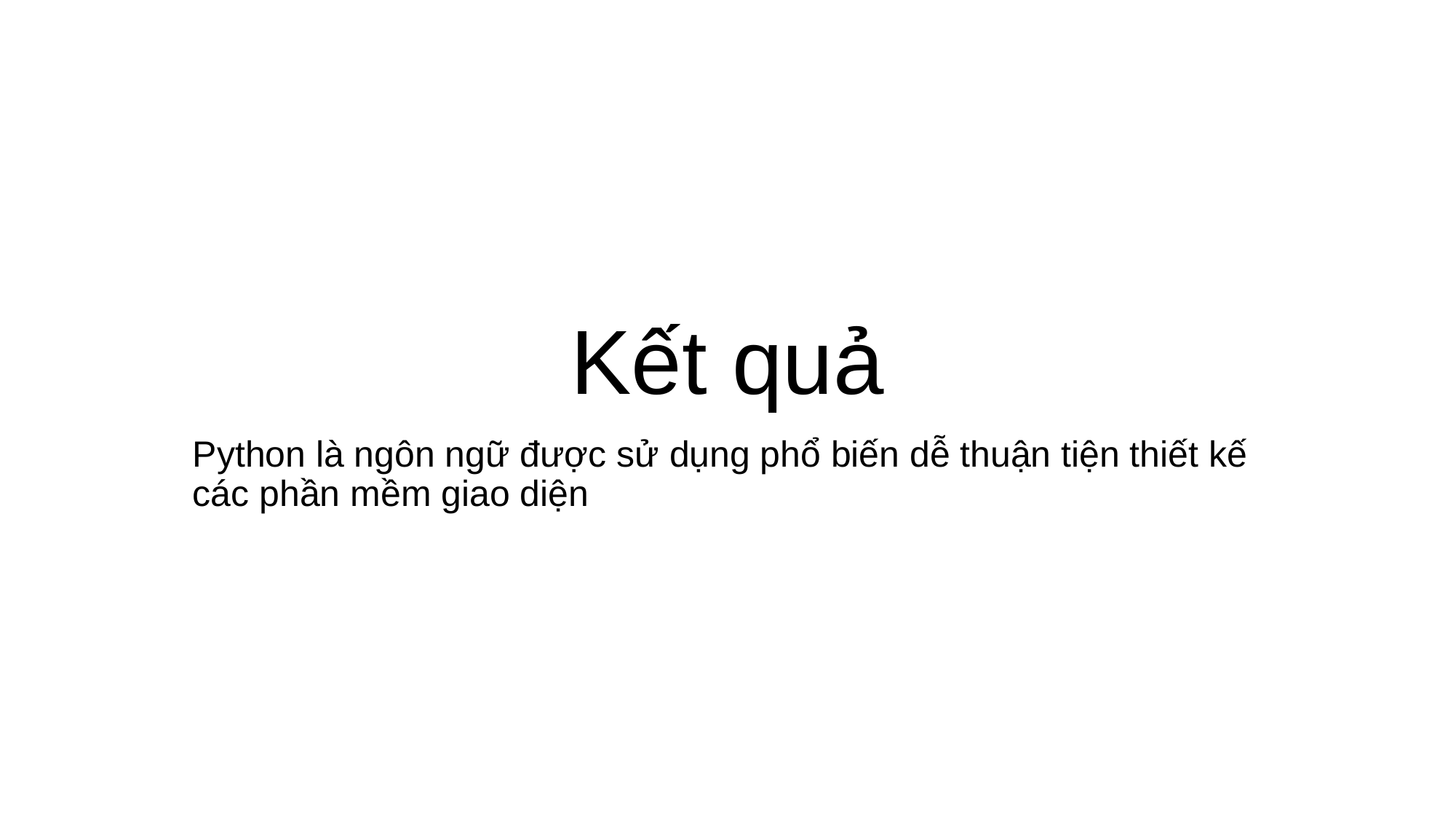

# Kết quả
Python là ngôn ngữ được sử dụng phổ biến dễ thuận tiện thiết kế các phần mềm giao diện